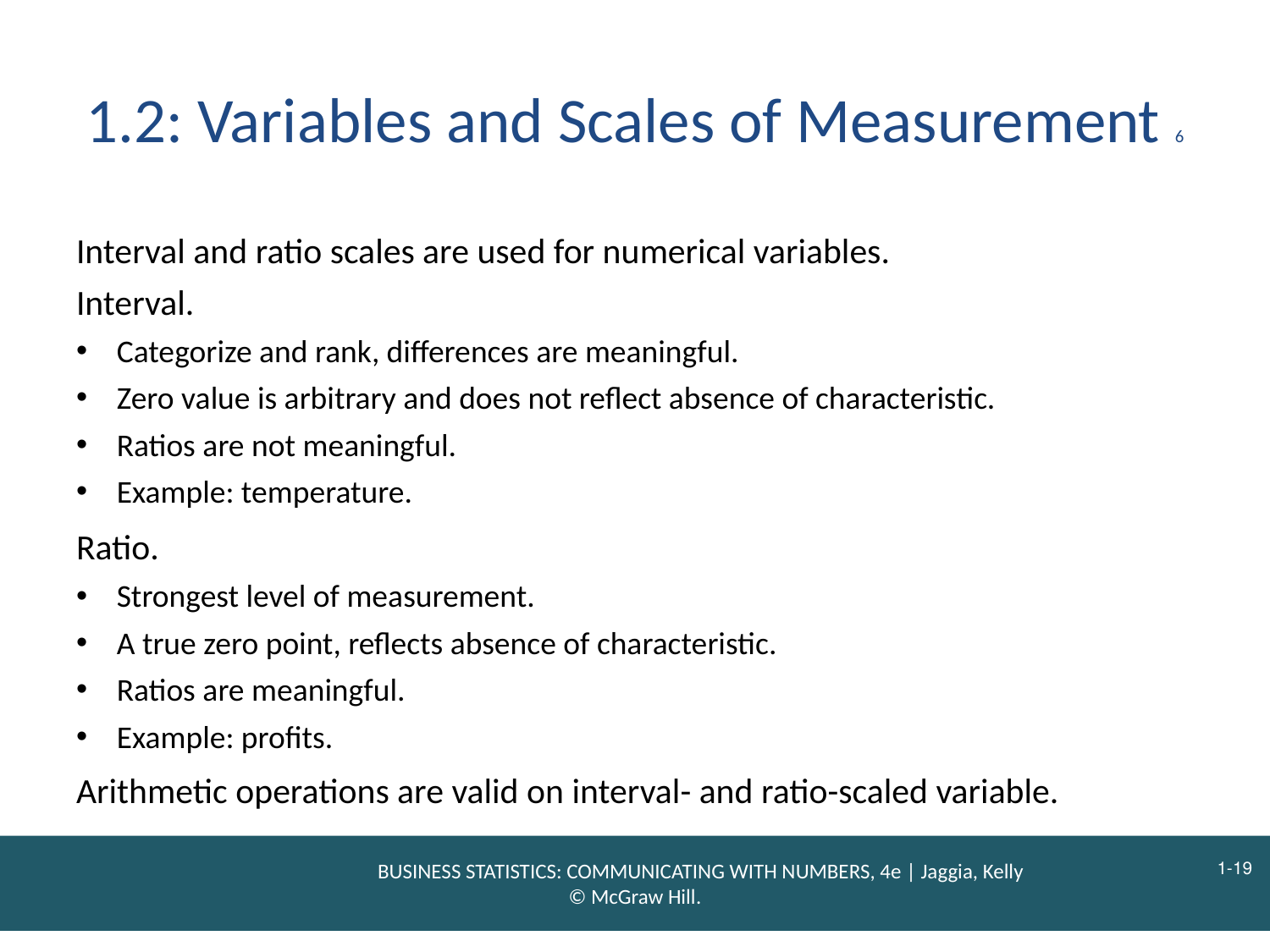

# 1.2: Variables and Scales of Measurement 6
Interval and ratio scales are used for numerical variables.
Interval.
Categorize and rank, differences are meaningful.
Zero value is arbitrary and does not reflect absence of characteristic.
Ratios are not meaningful.
Example: temperature.
Ratio.
Strongest level of measurement.
A true zero point, reflects absence of characteristic.
Ratios are meaningful.
Example: profits.
Arithmetic operations are valid on interval- and ratio-scaled variable.